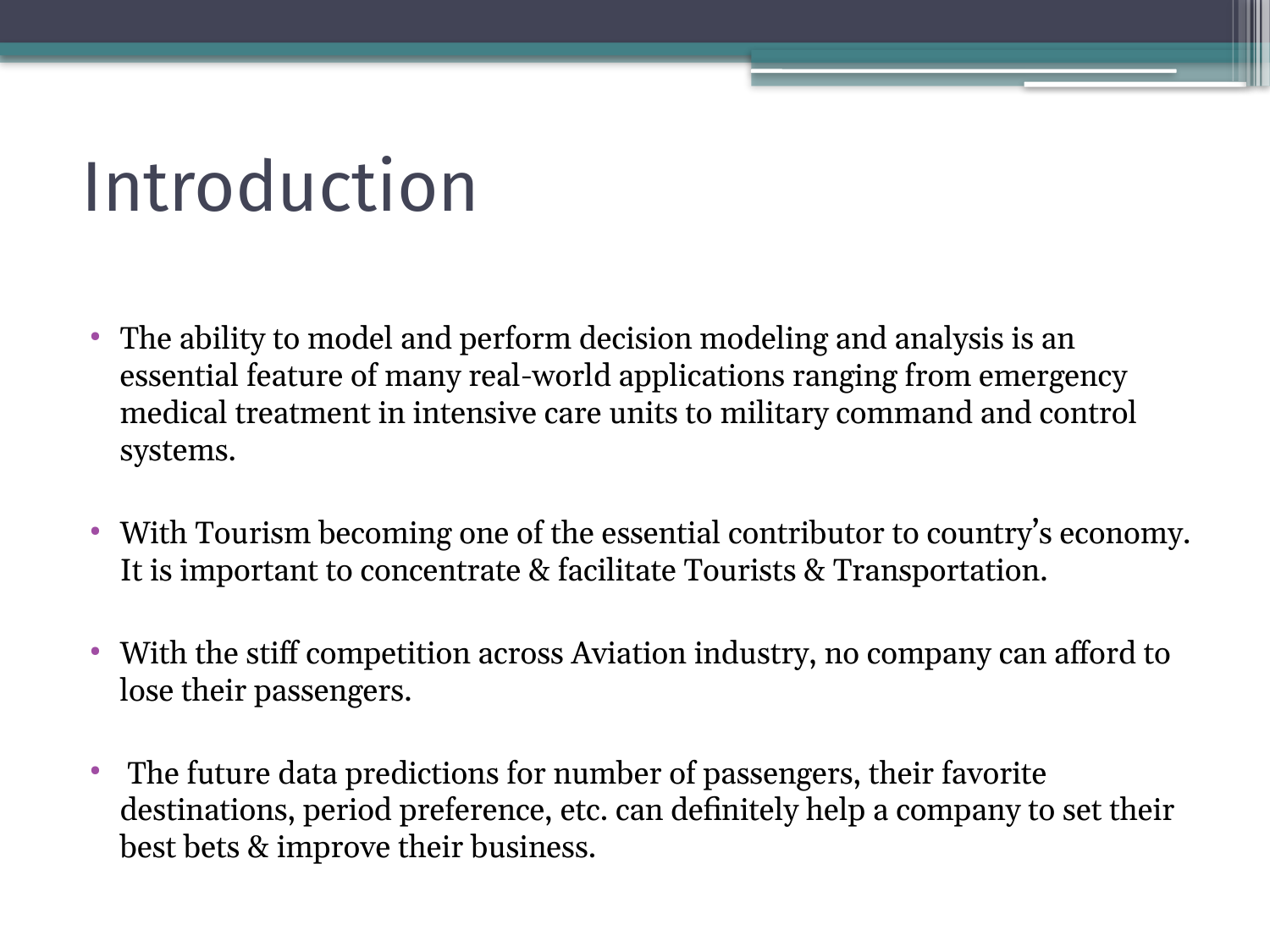

# Introduction
The ability to model and perform decision modeling and analysis is an essential feature of many real-world applications ranging from emergency medical treatment in intensive care units to military command and control systems.

With Tourism becoming one of the essential contributor to country’s economy. It is important to concentrate & facilitate Tourists & Transportation.

With the stiff competition across Aviation industry, no company can afford to lose their passengers.

 The future data predictions for number of passengers, their favorite destinations, period preference, etc. can definitely help a company to set their best bets & improve their business.